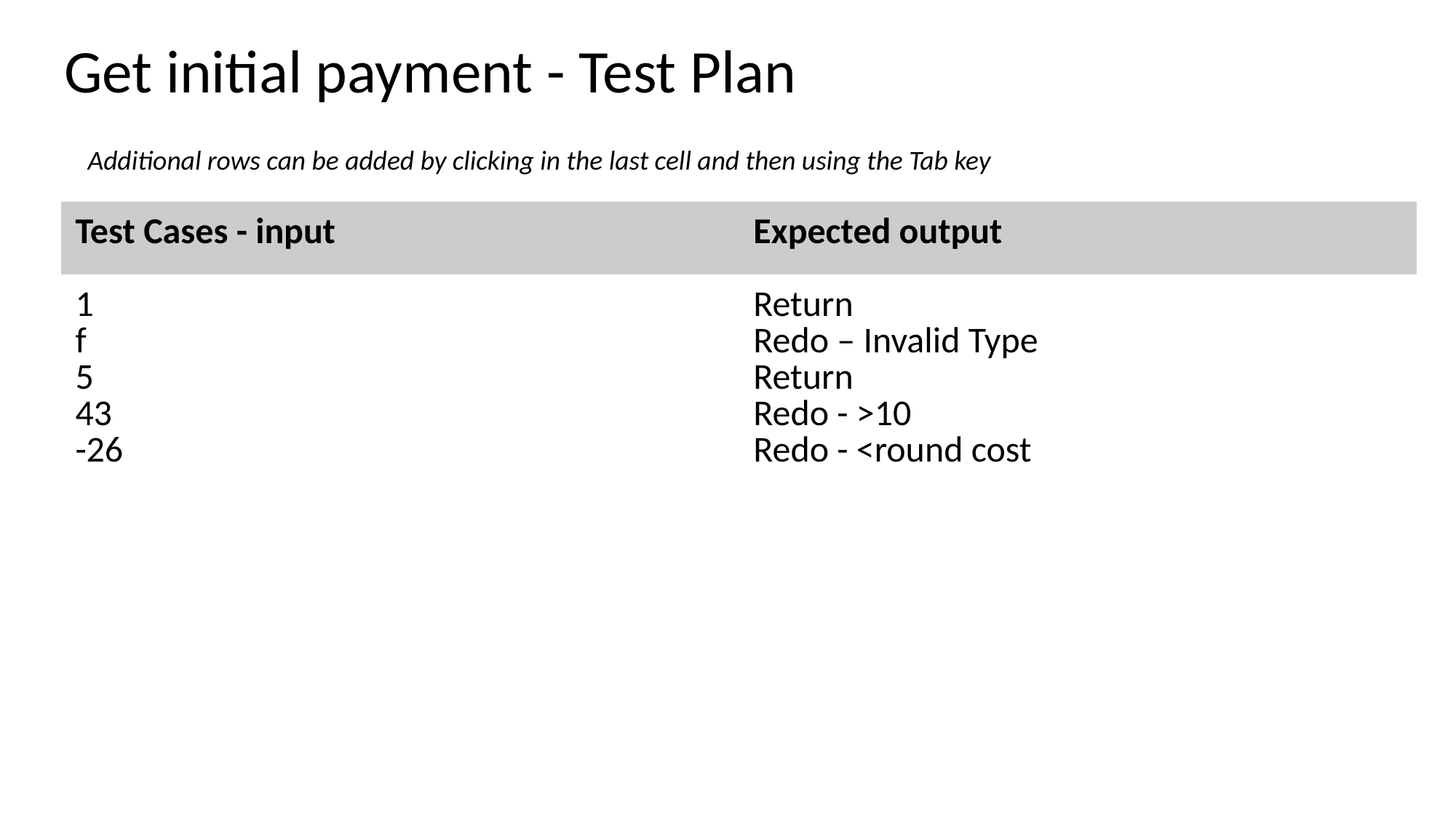

# Get initial payment - Test Plan
Additional rows can be added by clicking in the last cell and then using the Tab key
| Test Cases - input | Expected output |
| --- | --- |
| 1 f 5 43 -26 | Return Redo – Invalid Type Return Redo - >10 Redo - <round cost |